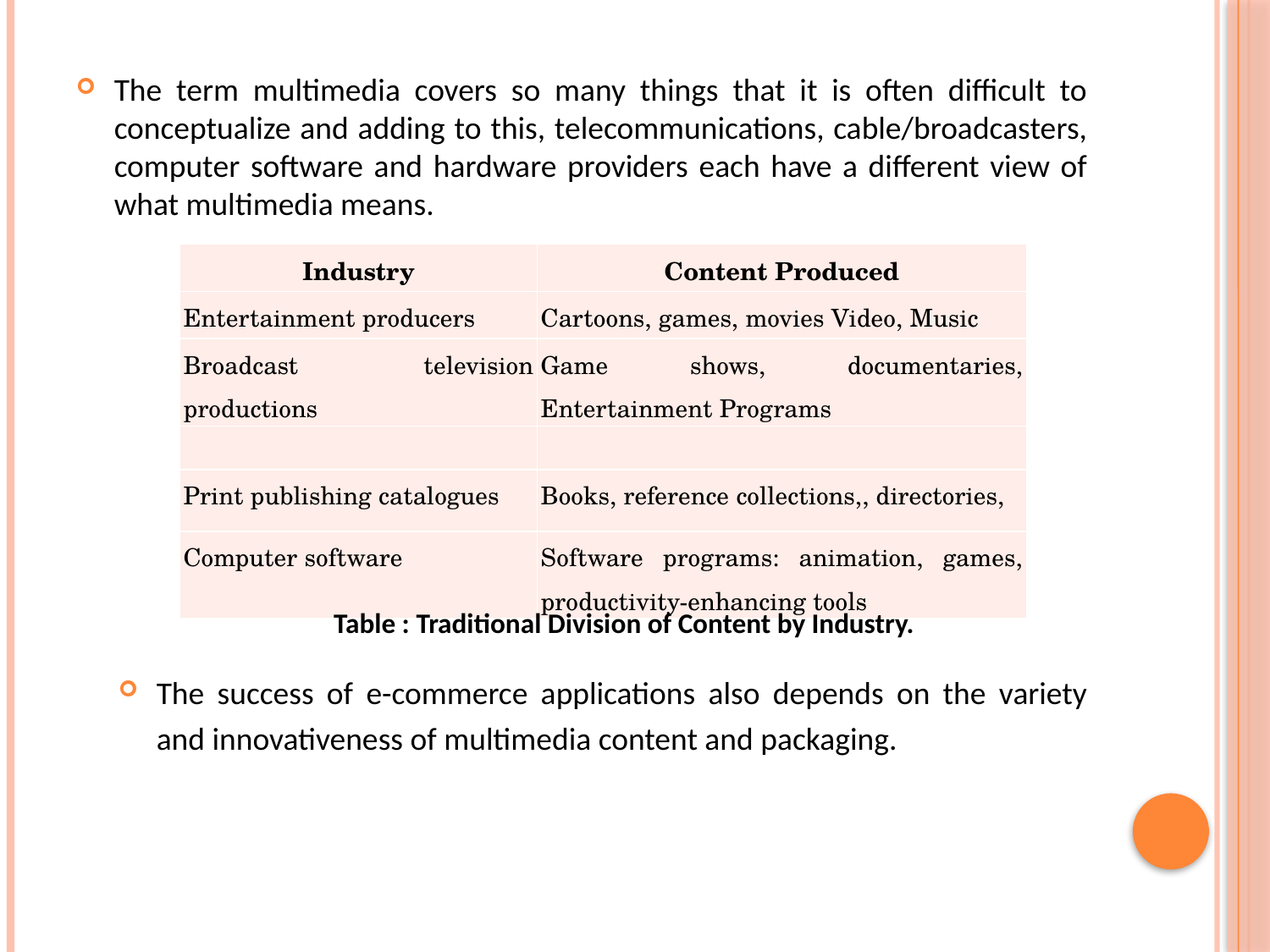

The term multimedia covers so many things that it is often difficult to conceptualize and adding to this, telecommunications, cable/broadcasters, computer software and hardware providers each have a different view of what multimedia means.

| Industry | Content Produced |
| --- | --- |
| Entertainment producers | Cartoons, games, movies Video, Music |
| Broadcast television productions | Game shows, documentaries, Entertainment Programs |
|  |  |
| Print publishing catalogues | Books, reference collections,, directories, |
| Computer software | Software programs: animation, games, productivity-enhancing tools |
Table : Traditional Division of Content by Industry.
The success of e-commerce applications also depends on the variety and innovativeness of multimedia content and packaging.